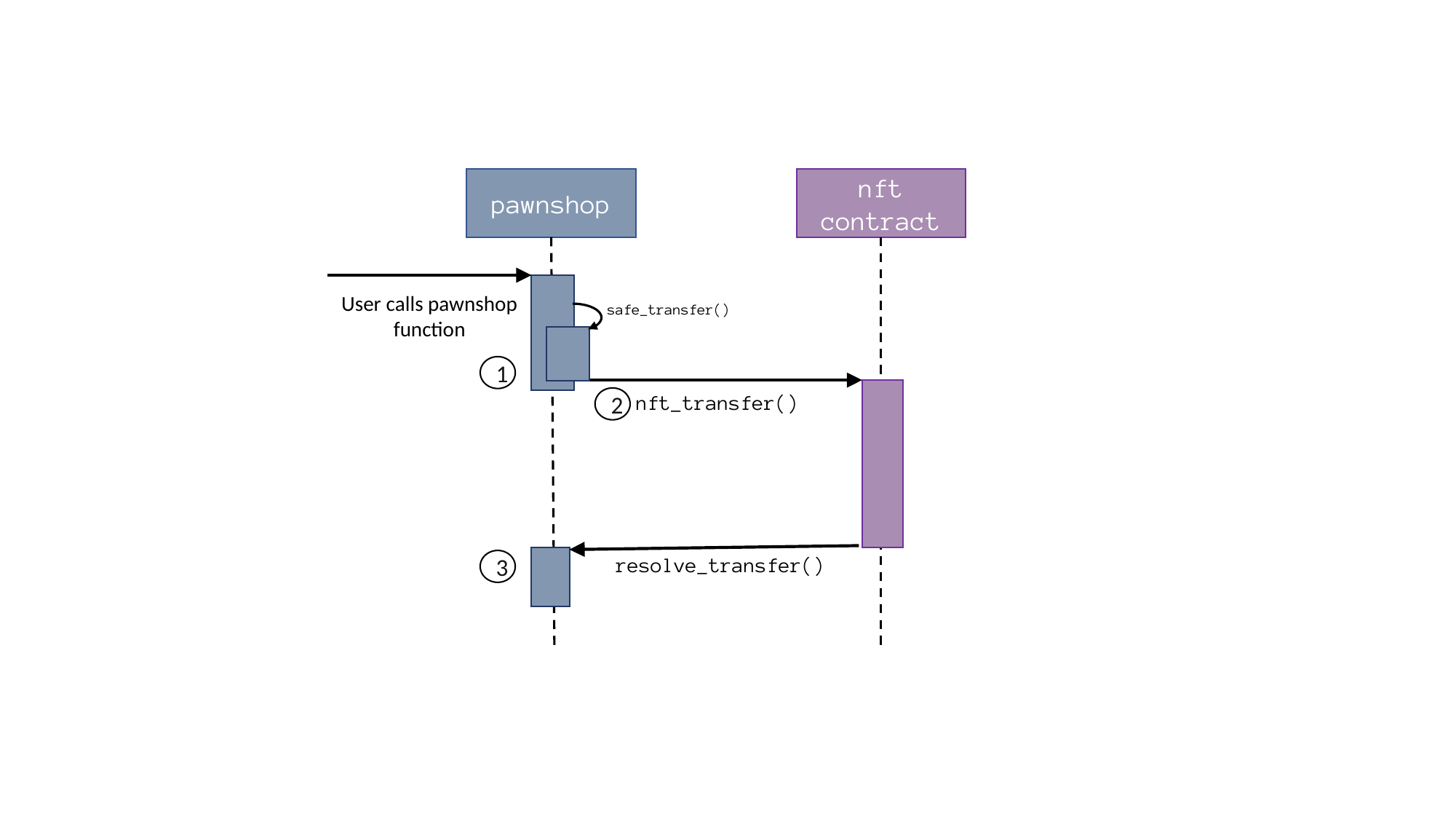

pawnshop
nft contract

User calls pawnshop function
safe_transfer()

1

nft_transfer()
2
resolve_transfer()

3